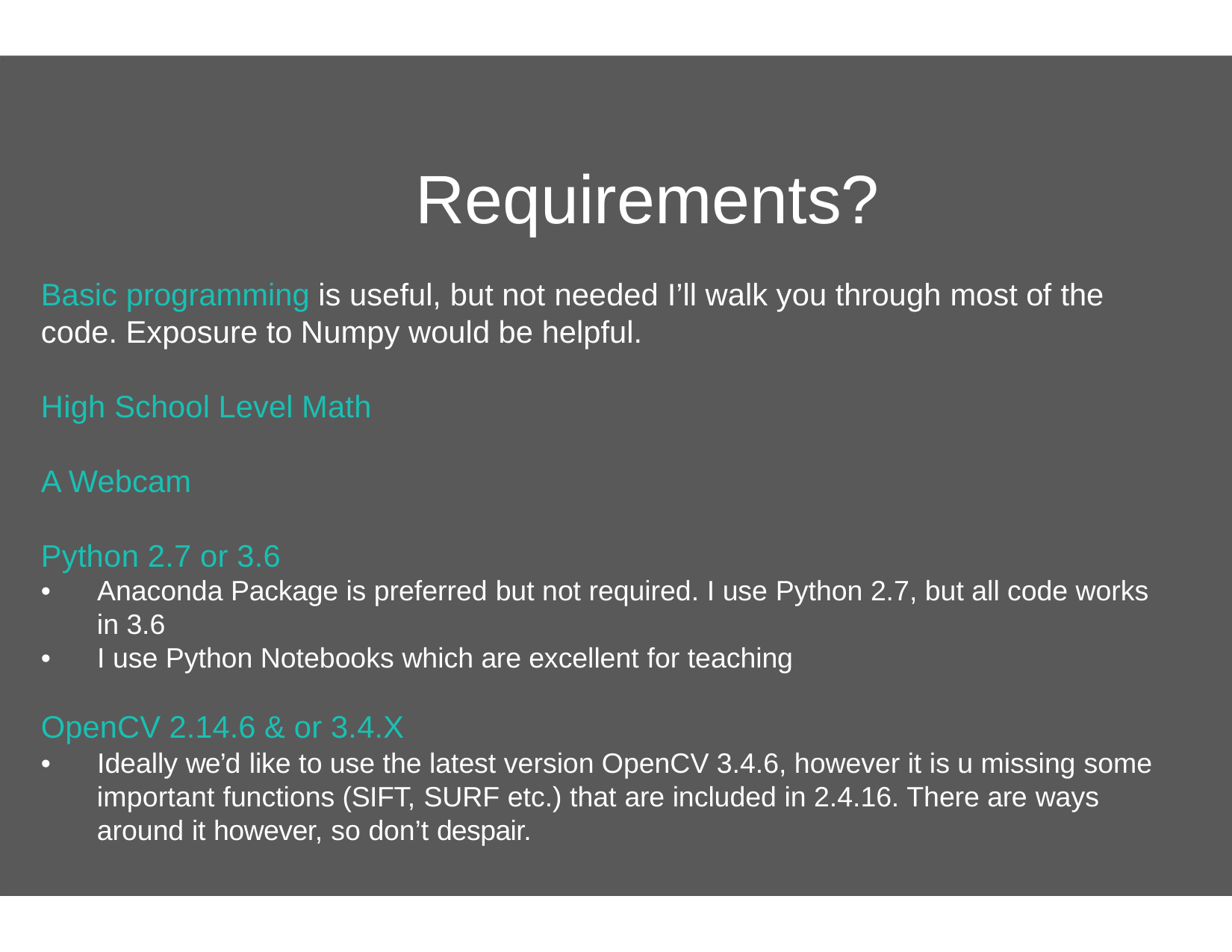

Requirements?
Basic programming is useful, but not needed I’ll walk you through most of the
code. Exposure to Numpy would be helpful.
High School Level Math
A Webcam
Python 2.7 or 3.6
• Anaconda Package is preferred but not required. I use Python 2.7, but all code works
in 3.6
• I use Python Notebooks which are excellent for teaching
OpenCV 2.14.6 & or 3.4.X
• Ideally we’d like to use the latest version OpenCV 3.4.6, however it is u missing some
important functions (SIFT, SURF etc.) that are included in 2.4.16. There are ways
around it however, so don’t despair.